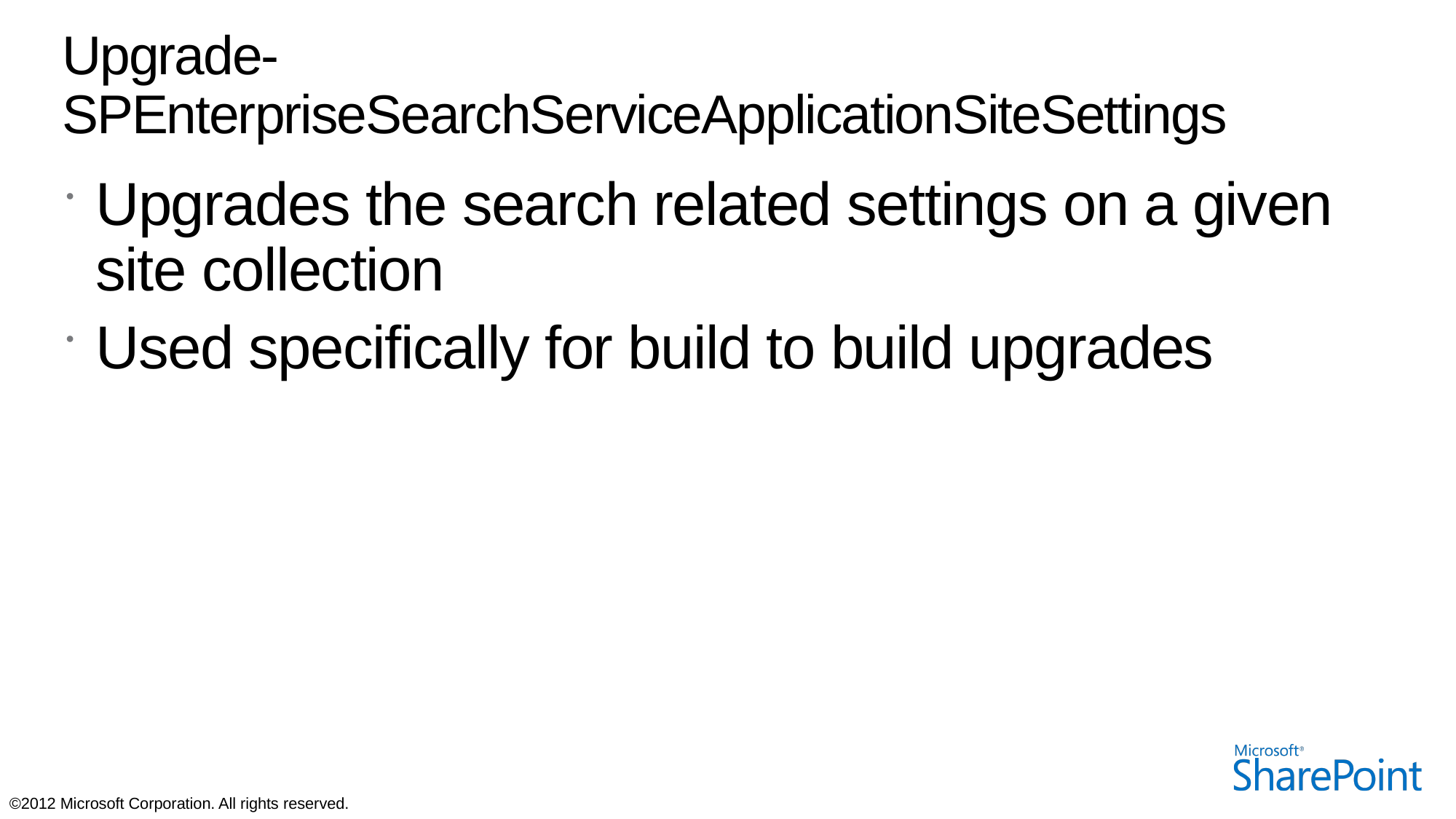

# Upgrade-SPEnterpriseSearchServiceApplicationSiteSettings
Upgrades the search related settings on a given site collection
Used specifically for build to build upgrades